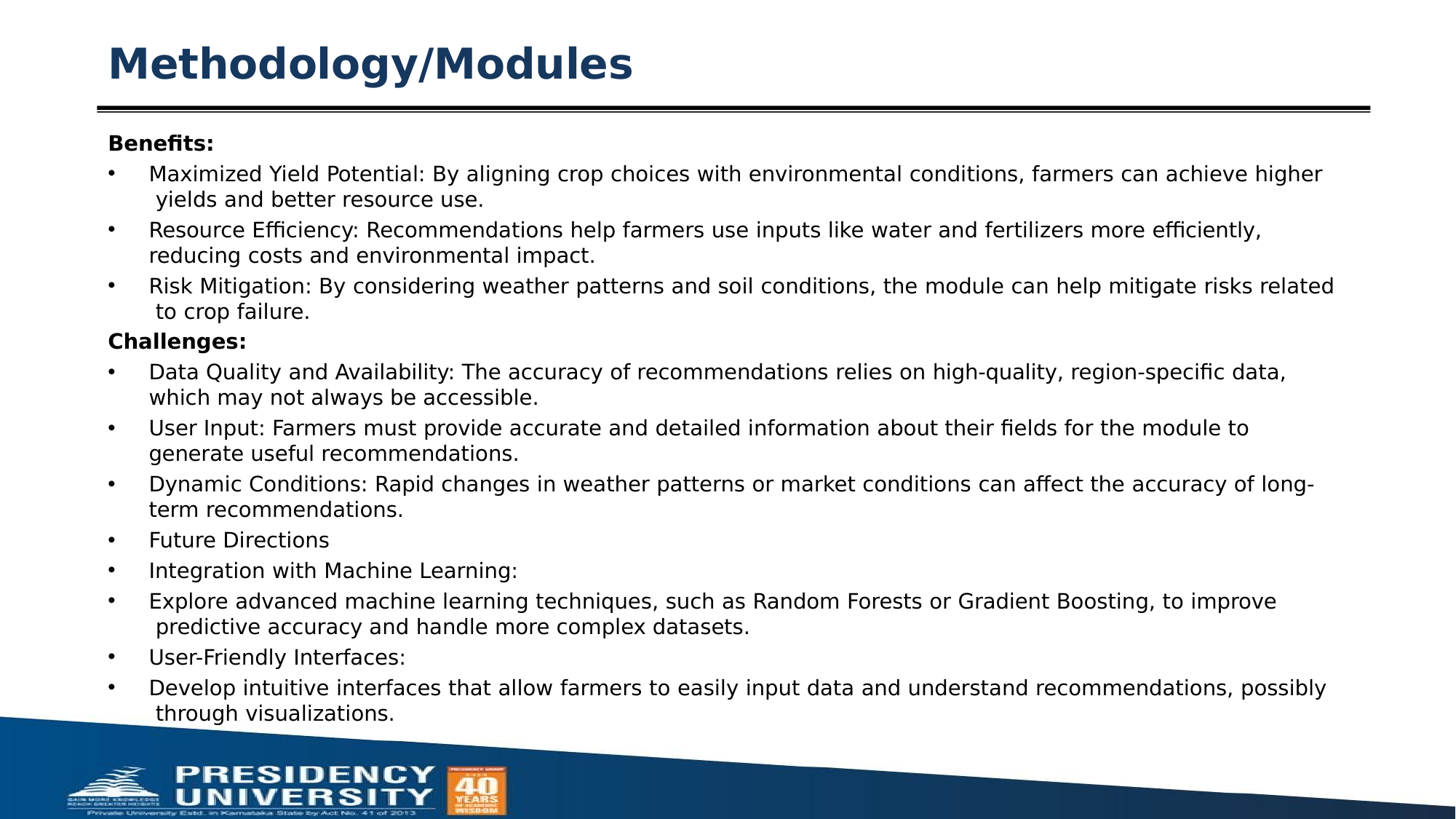

# Methodology/Modules
Benefits:
Maximized Yield Potential: By aligning crop choices with environmental conditions, farmers can achieve higher  yields and better resource use.
Resource Efficiency: Recommendations help farmers use inputs like water and fertilizers more efficiently,  reducing costs and environmental impact.
Risk Mitigation: By considering weather patterns and soil conditions, the module can help mitigate risks related  to crop failure.
Challenges:
Data Quality and Availability: The accuracy of recommendations relies on high-quality, region-specific data,  which may not always be accessible.
User Input: Farmers must provide accurate and detailed information about their fields for the module to  generate useful recommendations.
Dynamic Conditions: Rapid changes in weather patterns or market conditions can affect the accuracy of long-  term recommendations.
Future Directions
Integration with Machine Learning:
Explore advanced machine learning techniques, such as Random Forests or Gradient Boosting, to improve  predictive accuracy and handle more complex datasets.
User-Friendly Interfaces:
Develop intuitive interfaces that allow farmers to easily input data and understand recommendations, possibly  through visualizations.